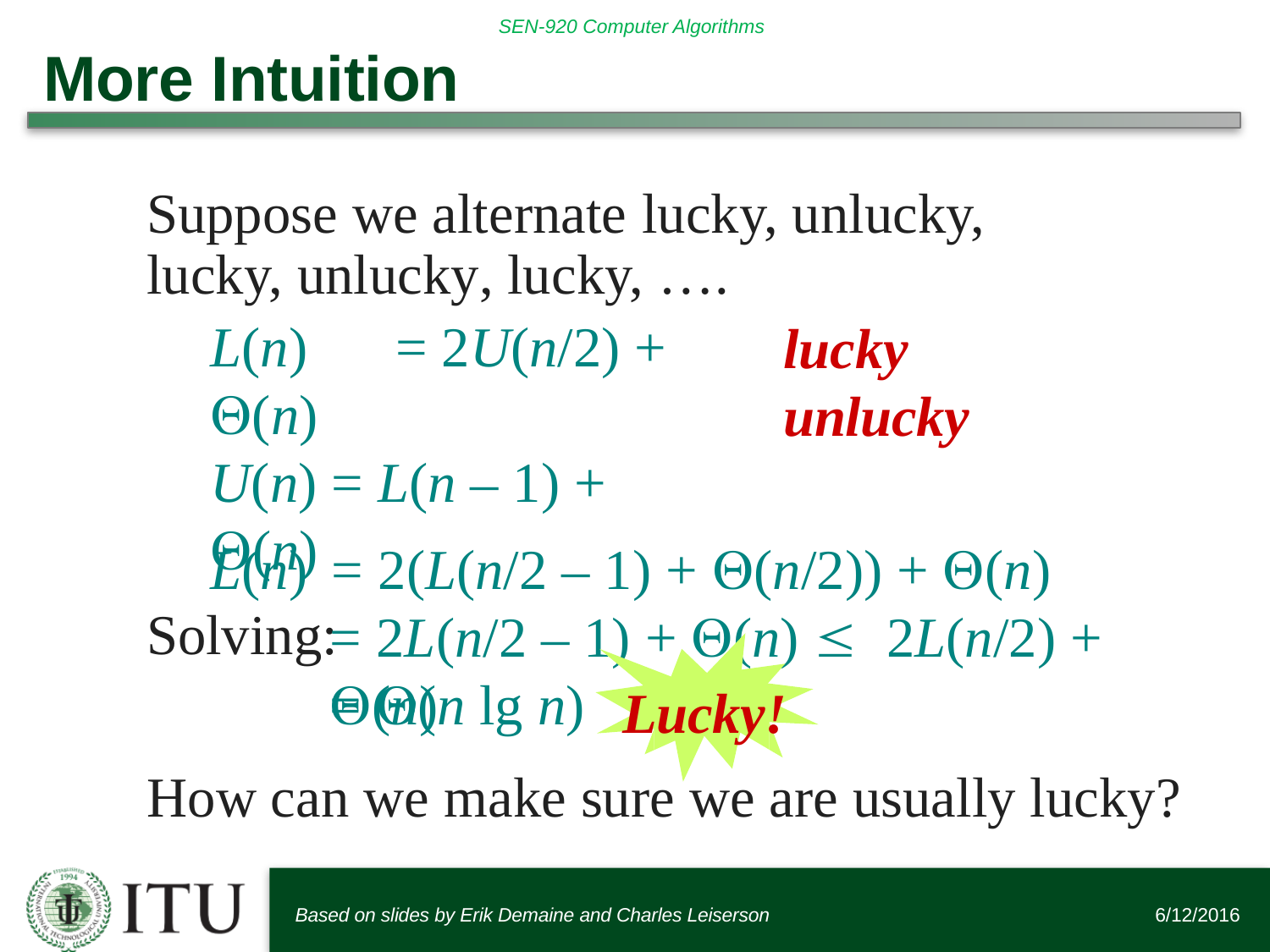

# More Intuition

Suppose we alternate lucky, unlucky, lucky, unlucky, lucky, ….
L(n)	= 2U(n/2) + Θ(n)
U(n) = L(n – 1) + Θ(n)
Solving:
lucky unlucky
L(n)	= 2(L(n/2 – 1) + Θ(n/2)) + Θ(n)
= 2L(n/2 – 1) + Θ(n) ≤ 2L(n/2) + Θ(n)

= Θ(n lg n)
Lucky!
How can we make sure we are usually lucky?
Based on slides by Erik Demaine and Charles Leiserson
6/12/2016